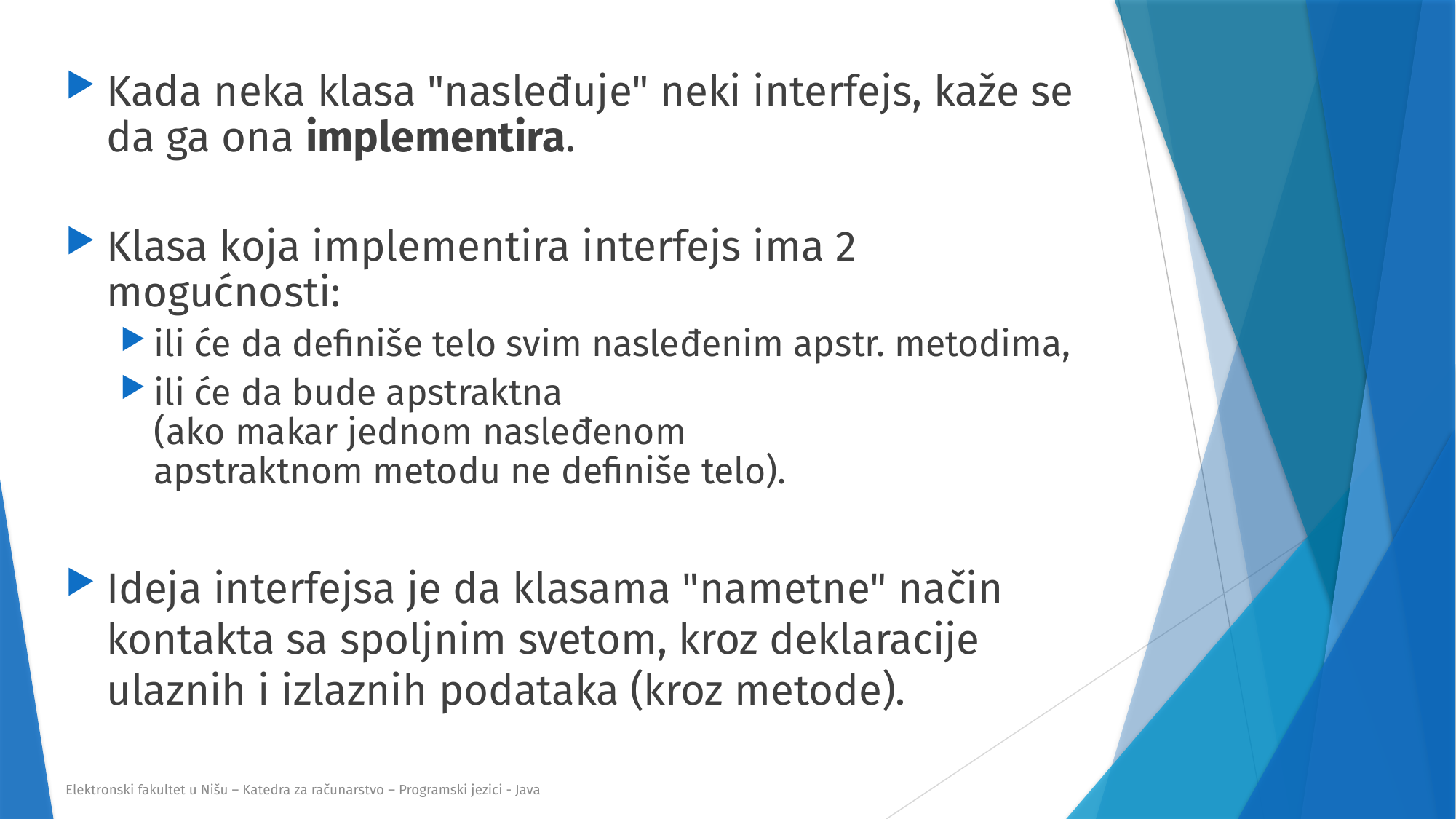

Kada neka klasa "nasleđuje" neki interfejs, kaže se da ga ona implementira.

Klasa koja implementira interfejs ima 2 mogućnosti:
ili će da definiše telo svim nasleđenim apstr. metodima,
ili će da bude apstraktna
(ako makar jednom nasleđenom
apstraktnom metodu ne definiše telo).

Ideja interfejsa je da klasama "nametne" način kontakta sa spoljnim svetom, kroz deklaracije ulaznih i izlaznih podataka (kroz metode).
Elektronski fakultet u Nišu – Katedra za računarstvo – Programski jezici - Java